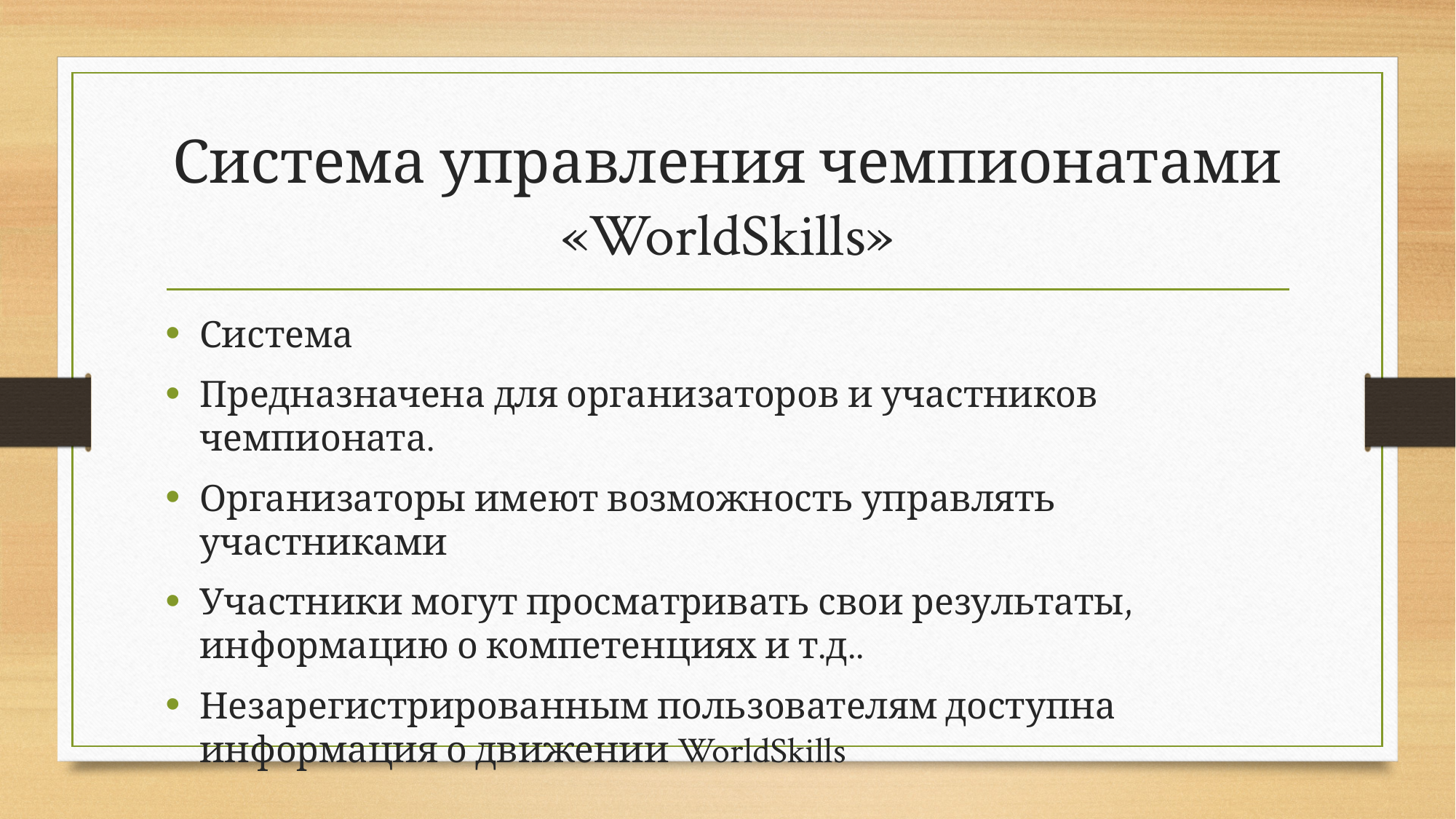

# Система управления чемпионатами «WorldSkills»
Система
Предназначена для организаторов и участников чемпионата.
Организаторы имеют возможность управлять участниками
Участники могут просматривать свои результаты, информацию о компетенциях и т.д..
Незарегистрированным пользователям доступна информация о движении WorldSkills